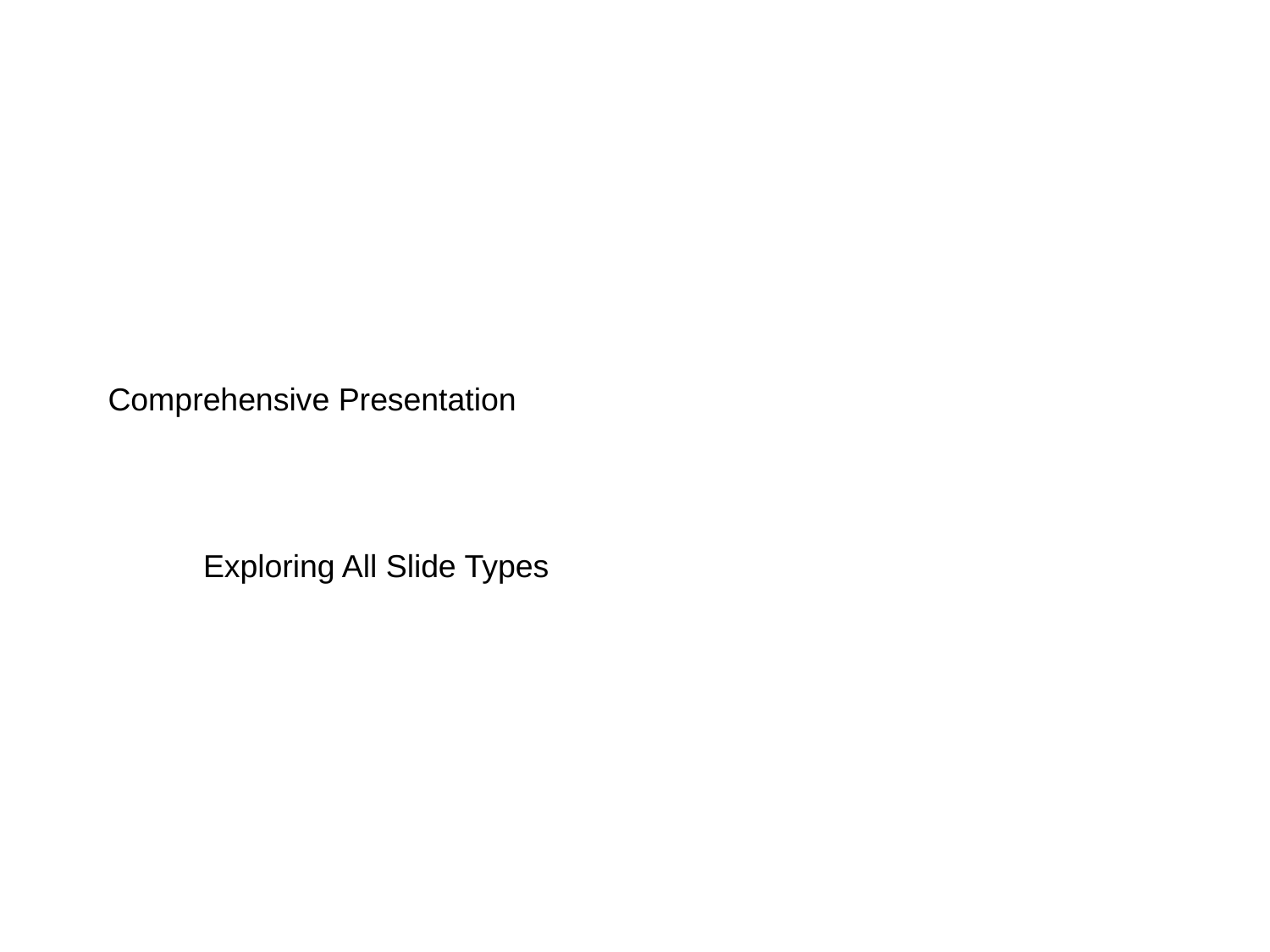

# Comprehensive Presentation
Exploring All Slide Types